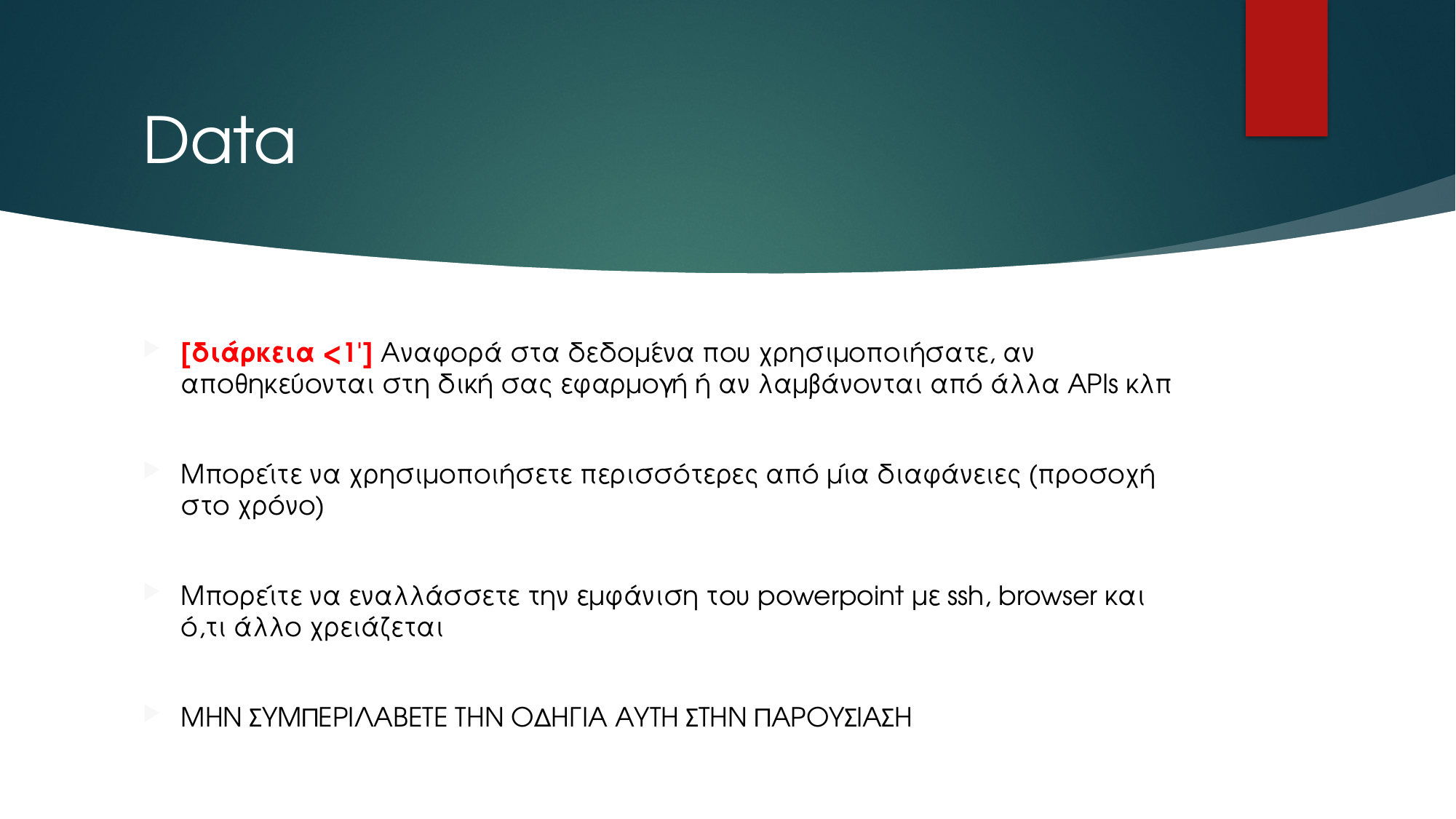

# Data

[διάρκεια <1'] Αναφορά στα δεδομένα που χρησιμοποιήσατε, αν αποθηκεύονται στη δική σας εφαρμογή ή αν λαμβάνονται από άλλα APIs κλπ

Μπορείτε να χρησιμοποιήσετε περισσότερες από μία διαφάνειες (προσοχή στο χρόνο)

Μπορείτε να εναλλάσσετε την εμφάνιση του powerpoint με ssh, browser και ό,τι άλλο χρειάζεται

ΜΗΝ ΣΥΜΠΕΡΙΛΑΒΕΤΕ ΤΗΝ ΟΔΗΓΙΑ ΑΥΤΗ ΣΤΗΝ ΠΑΡΟΥΣΙΑΣΗ